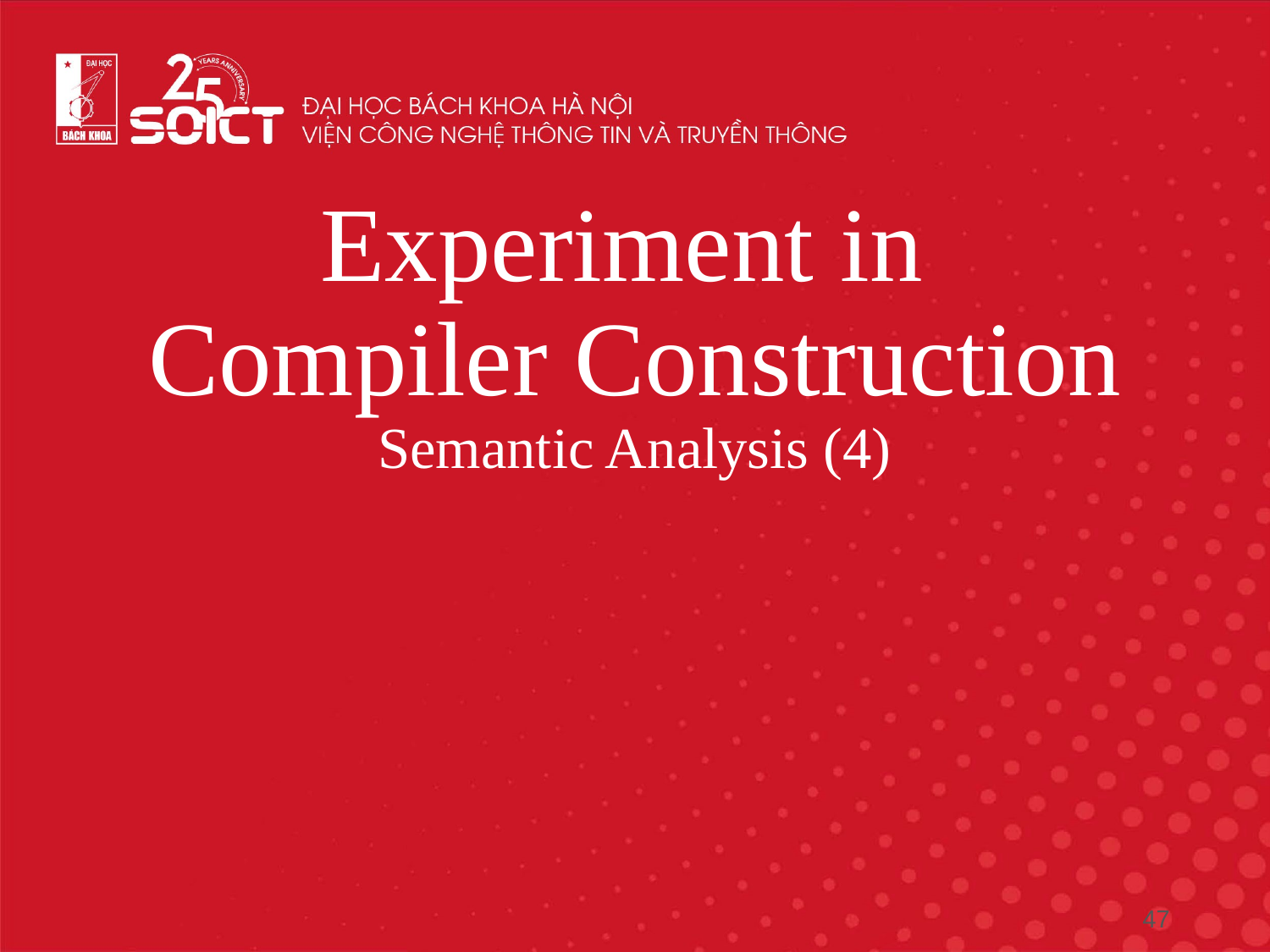

# Experiment in Compiler Construction Semantic Analysis (4)
47